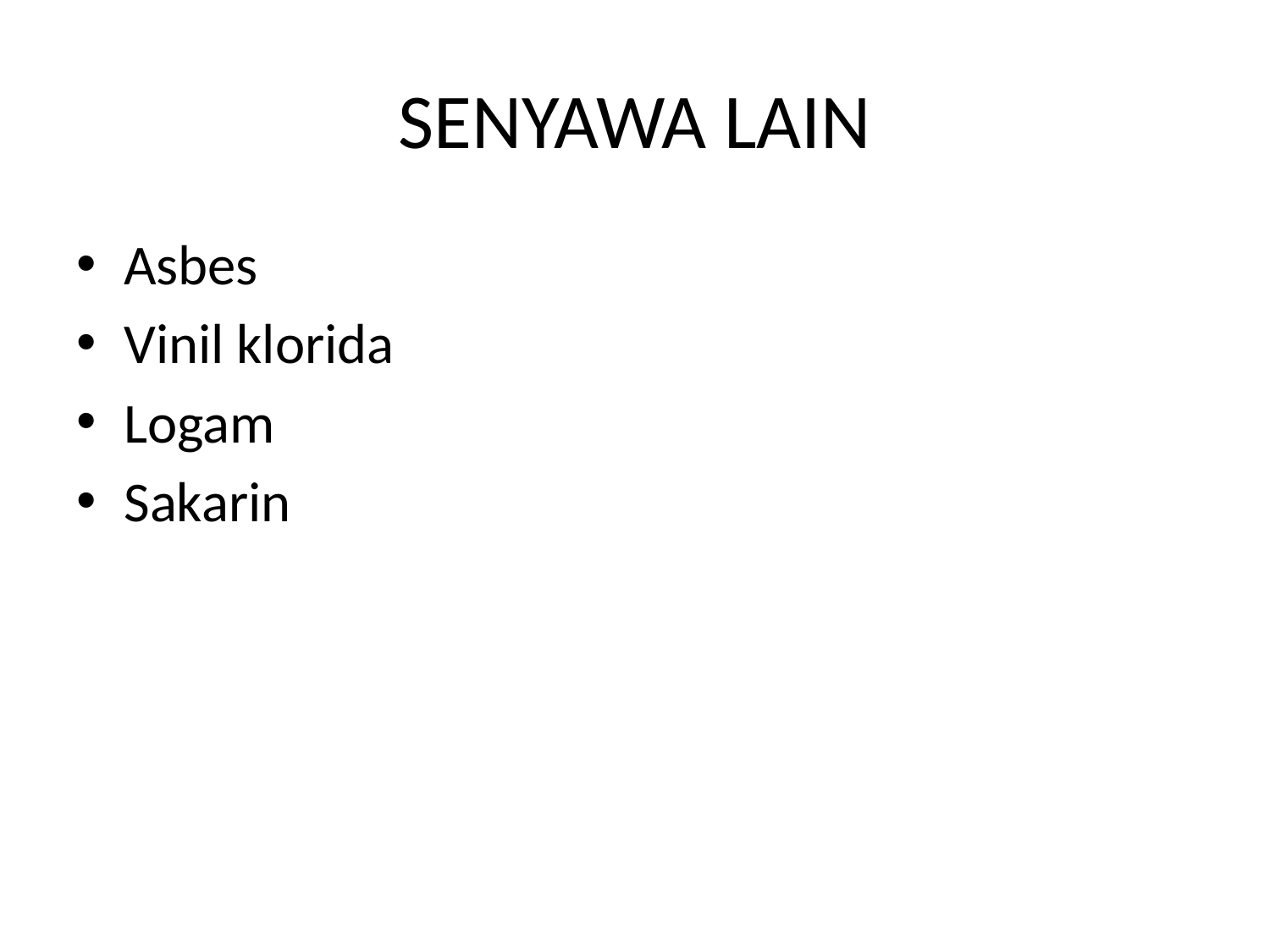

# SENYAWA LAIN
Asbes
Vinil klorida
Logam
Sakarin